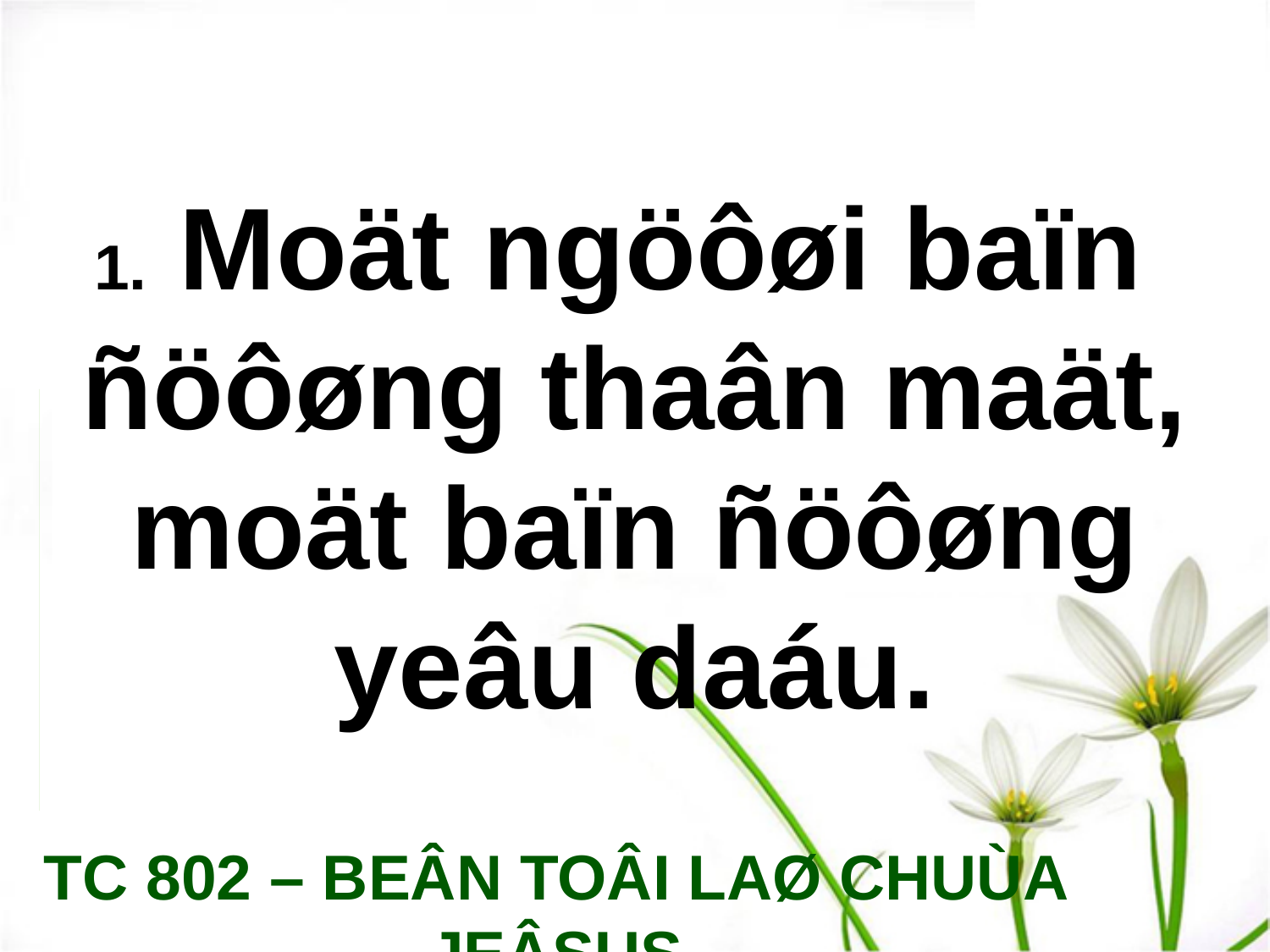

1. Moät ngöôøi baïn
ñöôøng thaân maät, moät baïn ñöôøng yeâu daáu.
TC 802 – BEÂN TOÂI LAØ CHUÙA JEÂSUS